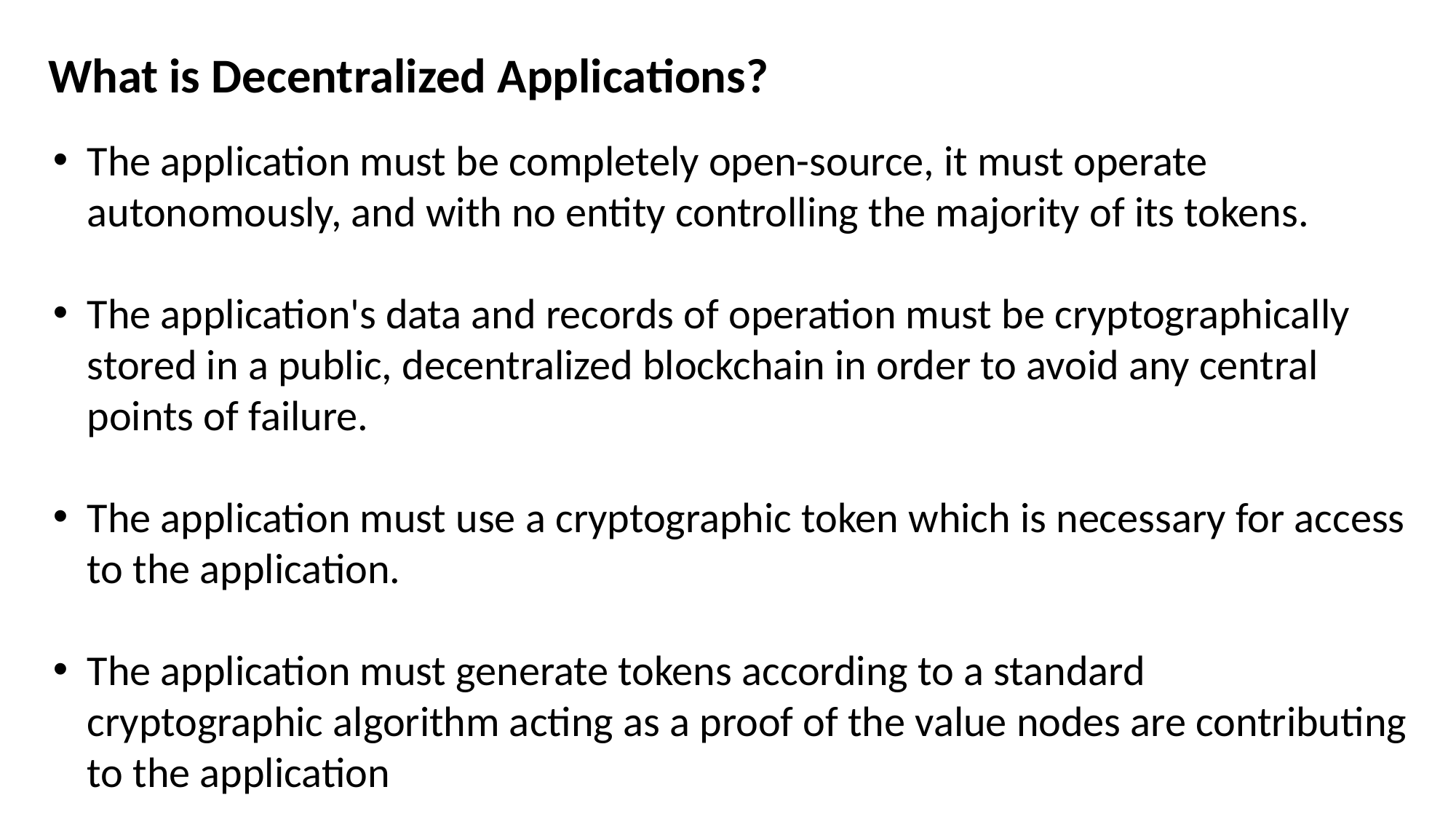

What is Decentralized Applications?
The application must be completely open-source, it must operate autonomously, and with no entity controlling the majority of its tokens.

The application's data and records of operation must be cryptographically stored in a public, decentralized blockchain in order to avoid any central points of failure.

The application must use a cryptographic token which is necessary for access to the application.

The application must generate tokens according to a standard cryptographic algorithm acting as a proof of the value nodes are contributing to the application